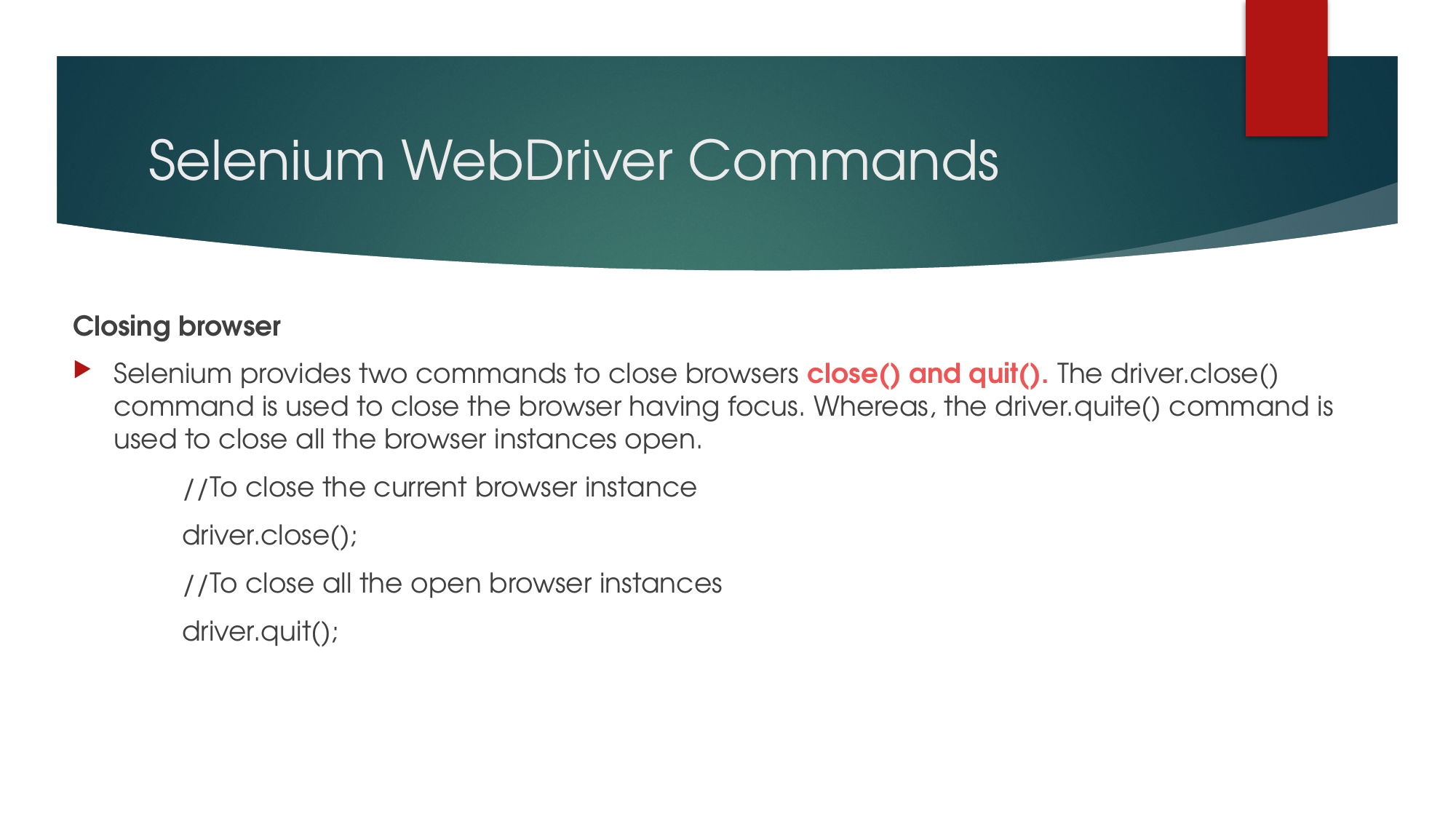

# Selenium WebDriver Commands
Closing browser
Selenium provides two commands to close browsers close() and quit(). The driver.close() command is used to close the browser having focus. Whereas, the driver.quite() command is used to close all the browser instances open.
	//To close the current browser instance
	driver.close();
	//To close all the open browser instances
	driver.quit();